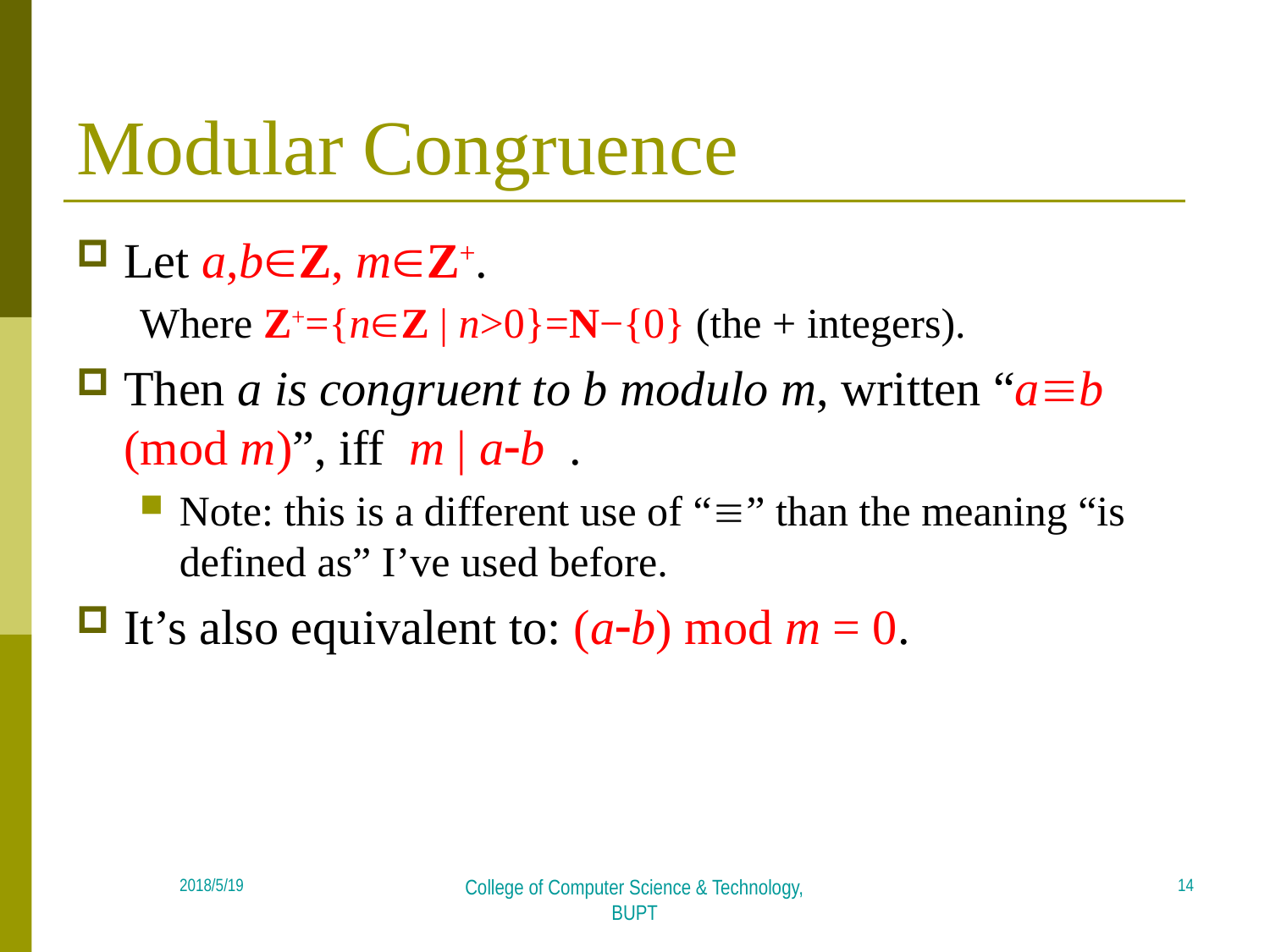

# Modular Congruence
Let a,b∈Z, m∈Z+.
Where Z+={n∈Z | n>0}=N−{0} (the + integers).
Then a is congruent to b modulo m, written “a≡b (mod m)”, iff  m | a−b  .
Note: this is a different use of “≡” than the meaning “is defined as” I’ve used before.
It’s also equivalent to: (a−b) mod m = 0.
14
2018/5/19
College of Computer Science & Technology, BUPT